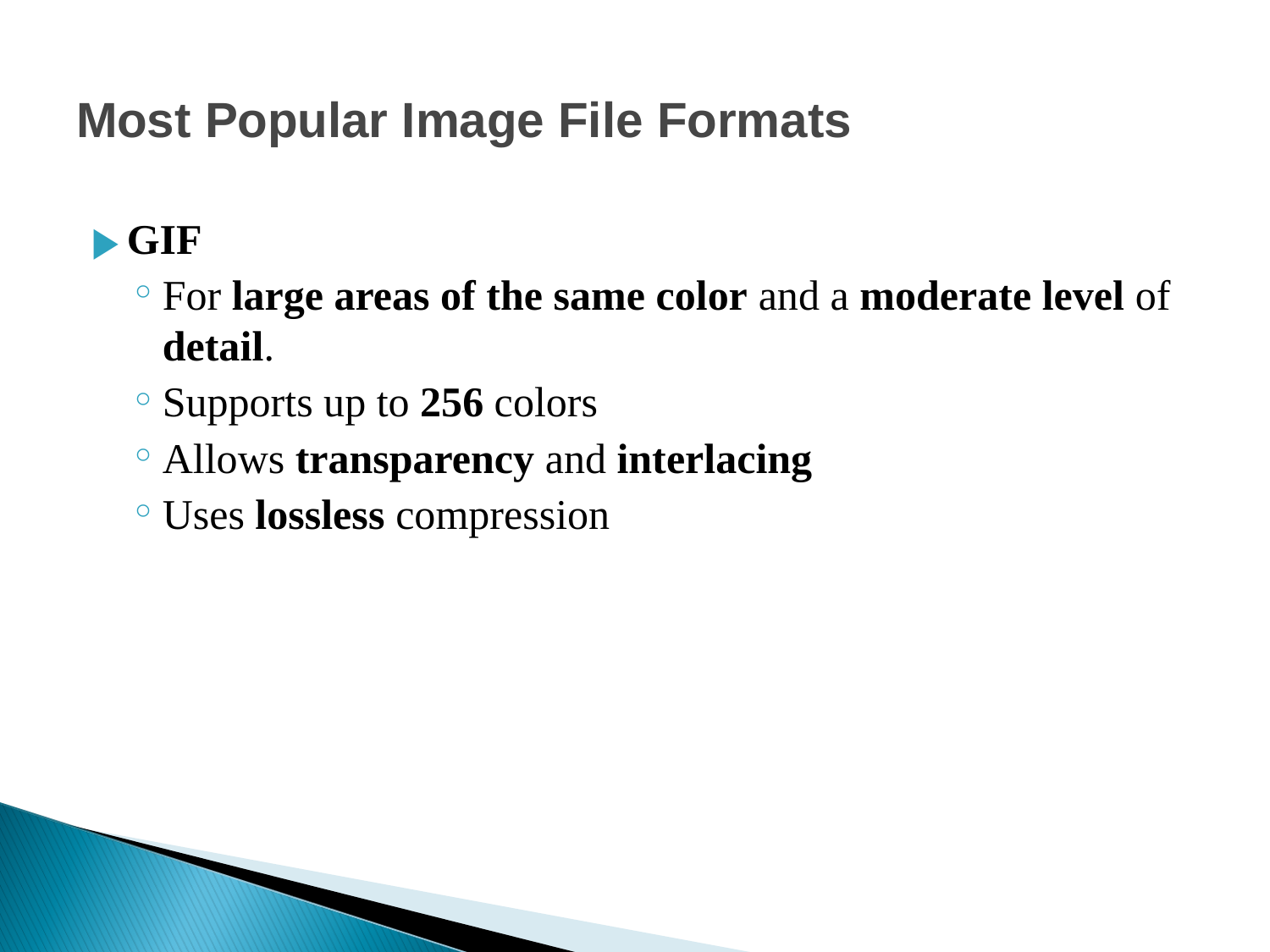

Most Popular Image File Formats
GIF
For large areas of the same color and a moderate level of detail.
Supports up to 256 colors
Allows transparency and interlacing
Uses lossless compression